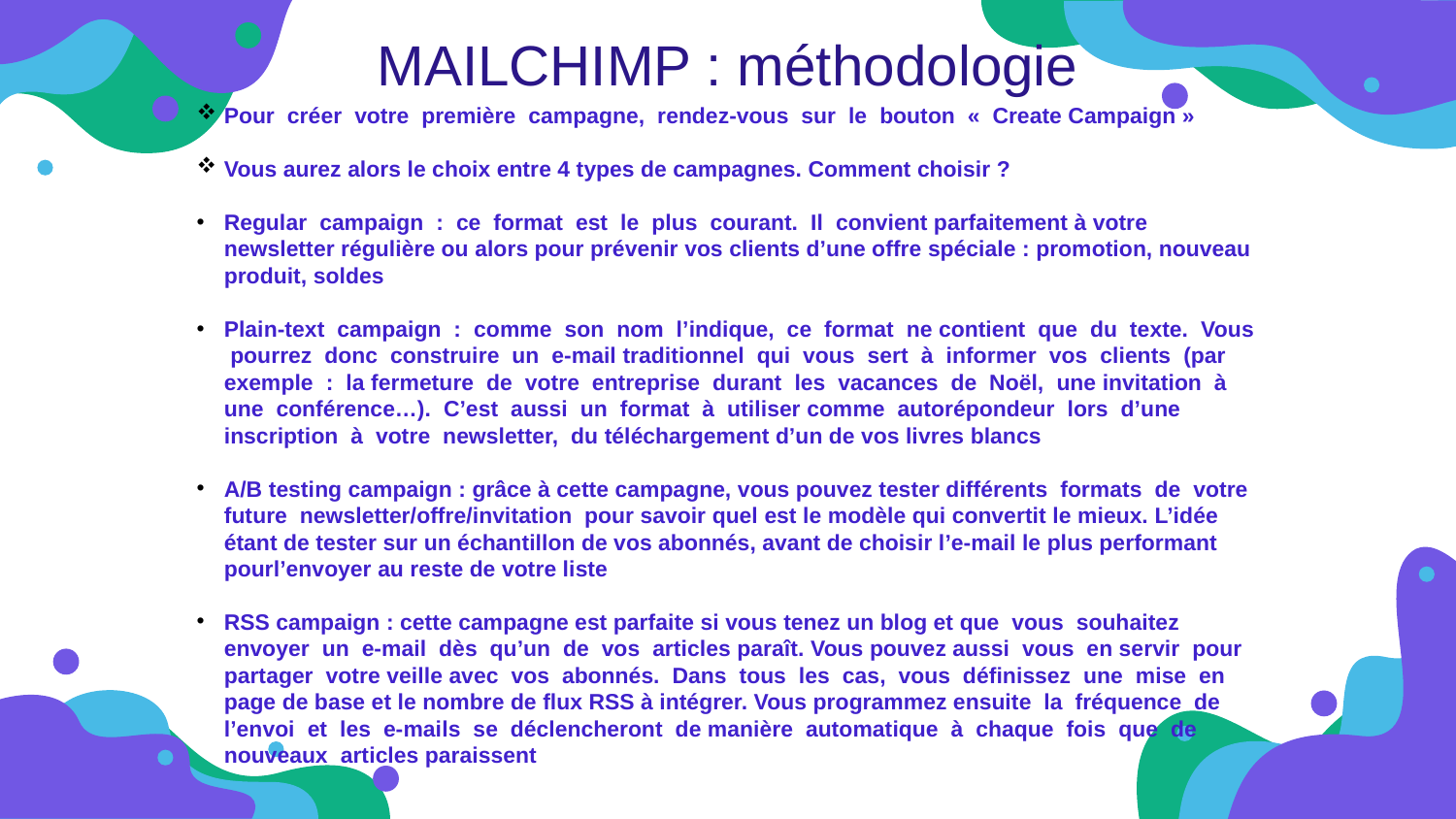

MAILCHIMP : méthodologie
Pour  créer  votre  première  campagne,  rendez-vous  sur  le  bouton  «  Create Campaign »

Vous aurez alors le choix entre 4 types de campagnes. Comment choisir ?

Regular  campaign  :  ce  format  est  le  plus  courant.  Il  convient parfaitement à votre newsletter régulière ou alors pour prévenir vos clients d’une offre spéciale : promotion, nouveau produit, soldes

Plain-text  campaign  :  comme  son  nom  l’indique,  ce  format  ne contient  que  du  texte.  Vous  pourrez  donc  construire  un  e-mail traditionnel  qui  vous  sert  à  informer  vos  clients  (par  exemple  :  la fermeture  de  votre  entreprise  durant  les  vacances  de  Noël,  une invitation  à  une  conférence…).  C’est  aussi  un  format  à  utiliser comme  autorépondeur  lors  d’une inscription  à  votre  newsletter,  du téléchargement d’un de vos livres blancs

A/B testing campaign : grâce à cette campagne, vous pouvez tester différents  formats  de  votre  future  newsletter/offre/invitation  pour savoir quel est le modèle qui convertit le mieux. L’idée étant de tester sur un échantillon de vos abonnés, avant de choisir l’e-mail le plus performant pourl’envoyer au reste de votre liste

RSS campaign : cette campagne est parfaite si vous tenez un blog et que  vous  souhaitez envoyer  un  e-mail  dès  qu’un  de  vos  articles paraît. Vous pouvez aussi  vous  en servir  pour partager  votre veille avec  vos  abonnés.  Dans  tous  les  cas,  vous  définissez  une  mise  en page de base et le nombre de flux RSS à intégrer. Vous programmez ensuite  la  fréquence  de l’envoi  et  les  e-mails  se  déclencheront  de manière  automatique  à  chaque  fois  que  de nouveaux  articles paraissent